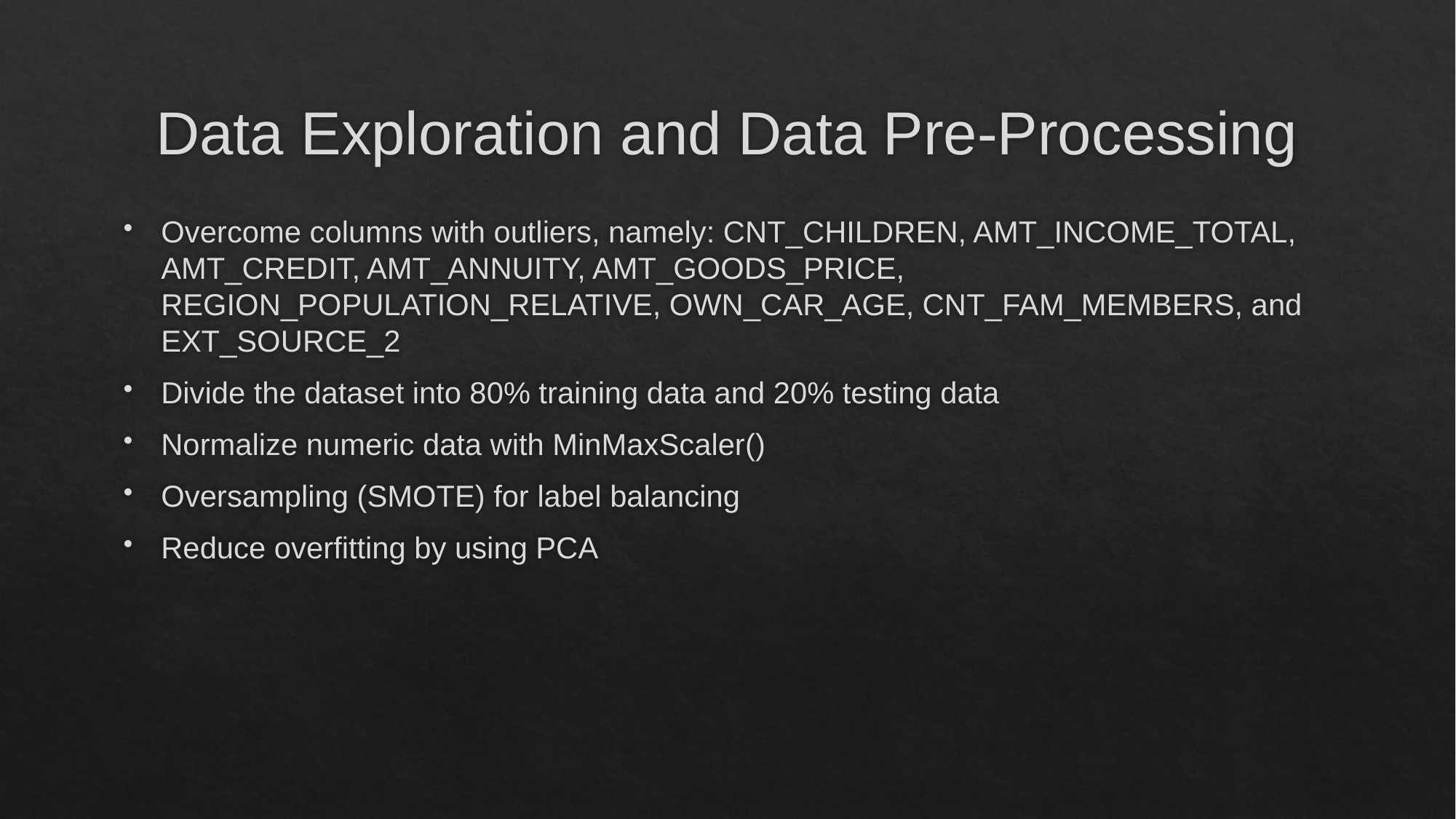

# Data Exploration and Data Pre-Processing
Overcome columns with outliers, namely: CNT_CHILDREN, AMT_INCOME_TOTAL, AMT_CREDIT, AMT_ANNUITY, AMT_GOODS_PRICE, REGION_POPULATION_RELATIVE, OWN_CAR_AGE, CNT_FAM_MEMBERS, and EXT_SOURCE_2
Divide the dataset into 80% training data and 20% testing data
Normalize numeric data with MinMaxScaler()
Oversampling (SMOTE) for label balancing
Reduce overfitting by using PCA